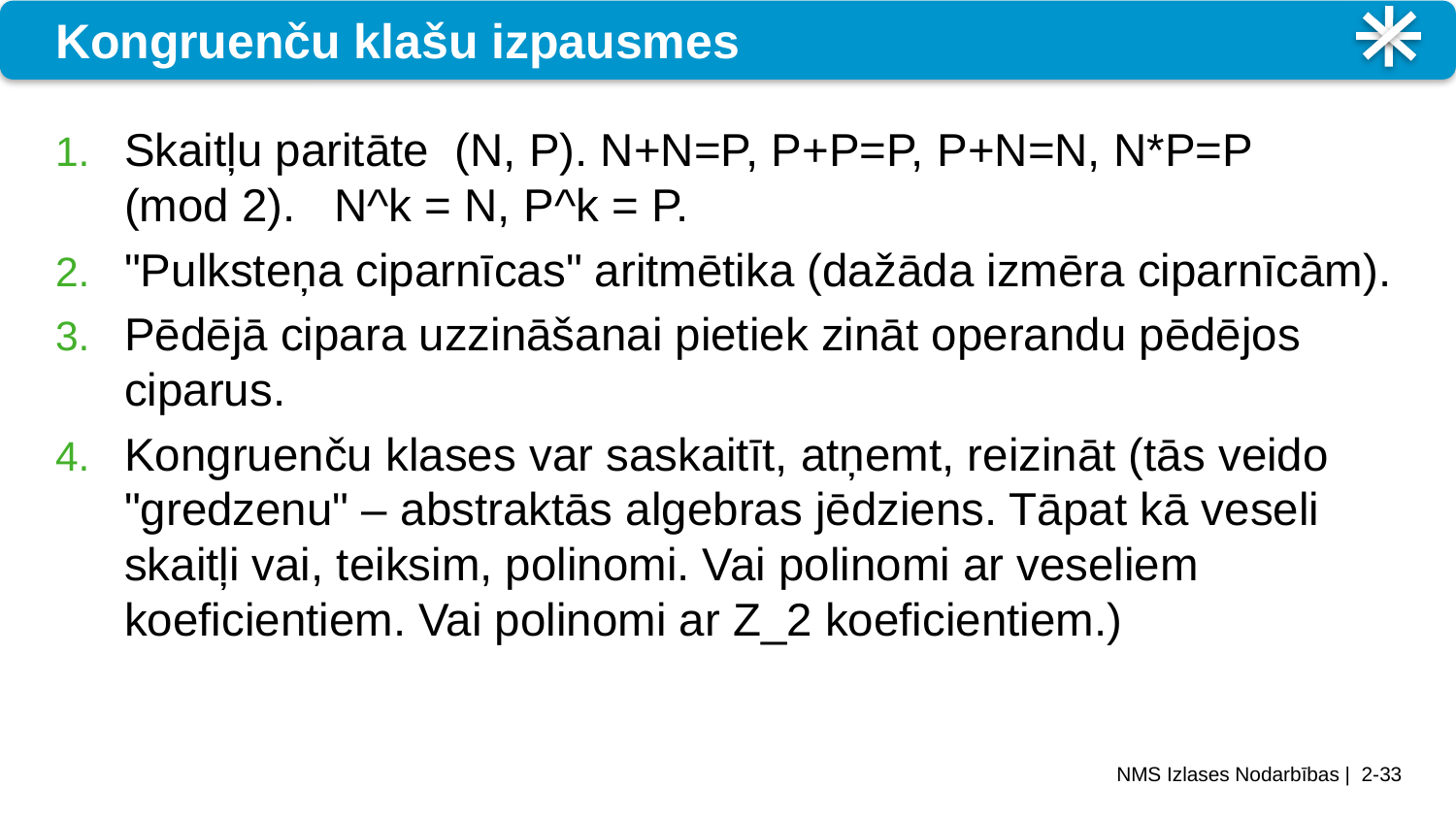

# Kongruenču klašu izpausmes
Skaitļu paritāte  (N, P). N+N=P, P+P=P, P+N=N, N*P=P
(mod 2).   N^k = N, P^k = P.
"Pulksteņa ciparnīcas" aritmētika (dažāda izmēra ciparnīcām).
Pēdējā cipara uzzināšanai pietiek zināt operandu pēdējos ciparus.
Kongruenču klases var saskaitīt, atņemt, reizināt (tās veido "gredzenu" – abstraktās algebras jēdziens. Tāpat kā veseli skaitļi vai, teiksim, polinomi. Vai polinomi ar veseliem koeficientiem. Vai polinomi ar Z_2 koeficientiem.)